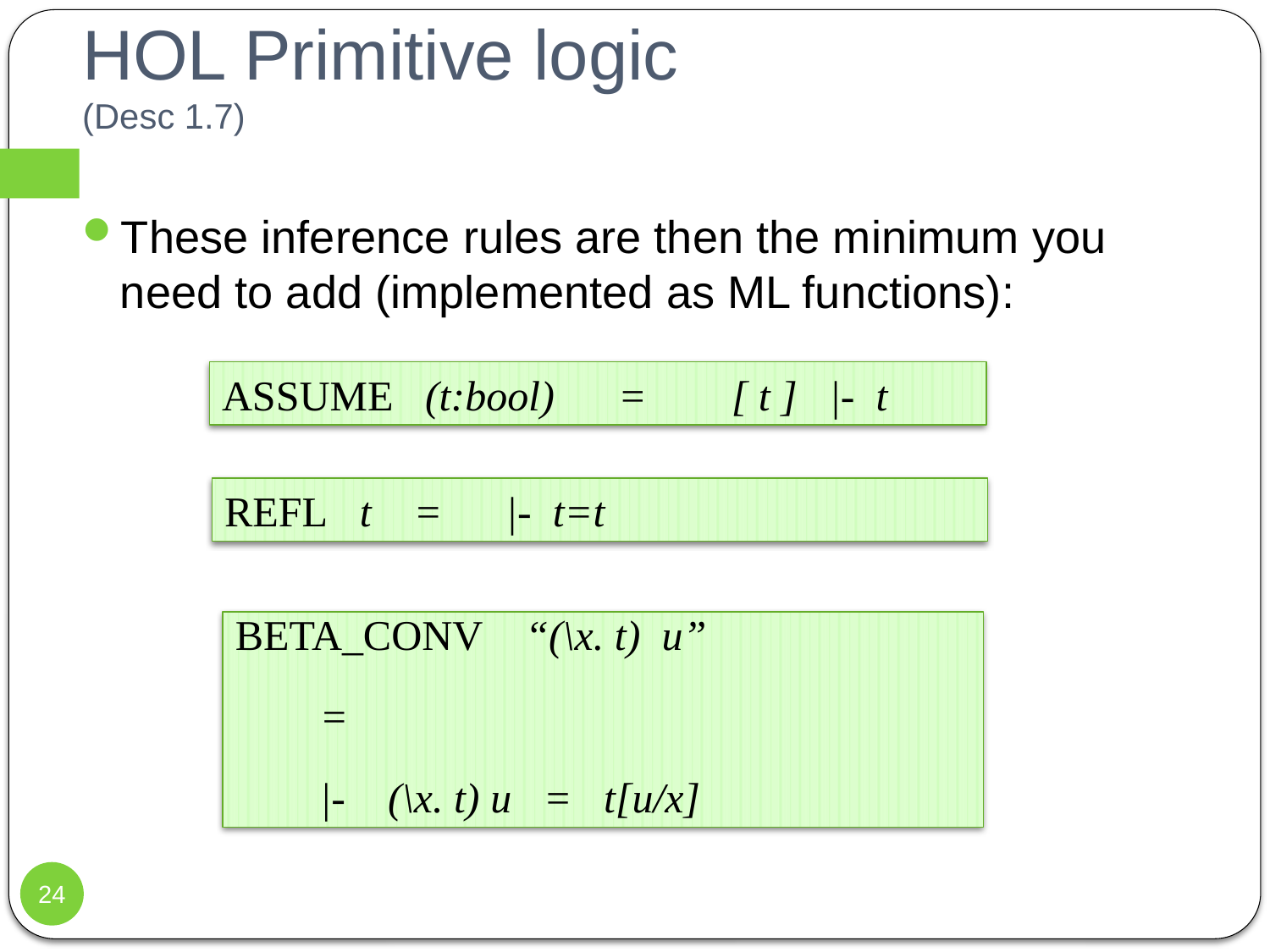

# HOL Primitive logic (Desc 1.7)
These inference rules are then the minimum you need to add (implemented as ML functions):
ASSUME   (t:bool)      =        [ t ]   |-  t
REFL   t    =      |-  t=t
BETA_CONV    “(\x. t)  u”
        =
        |-    (\x. t) u   =   t[u/x]
24